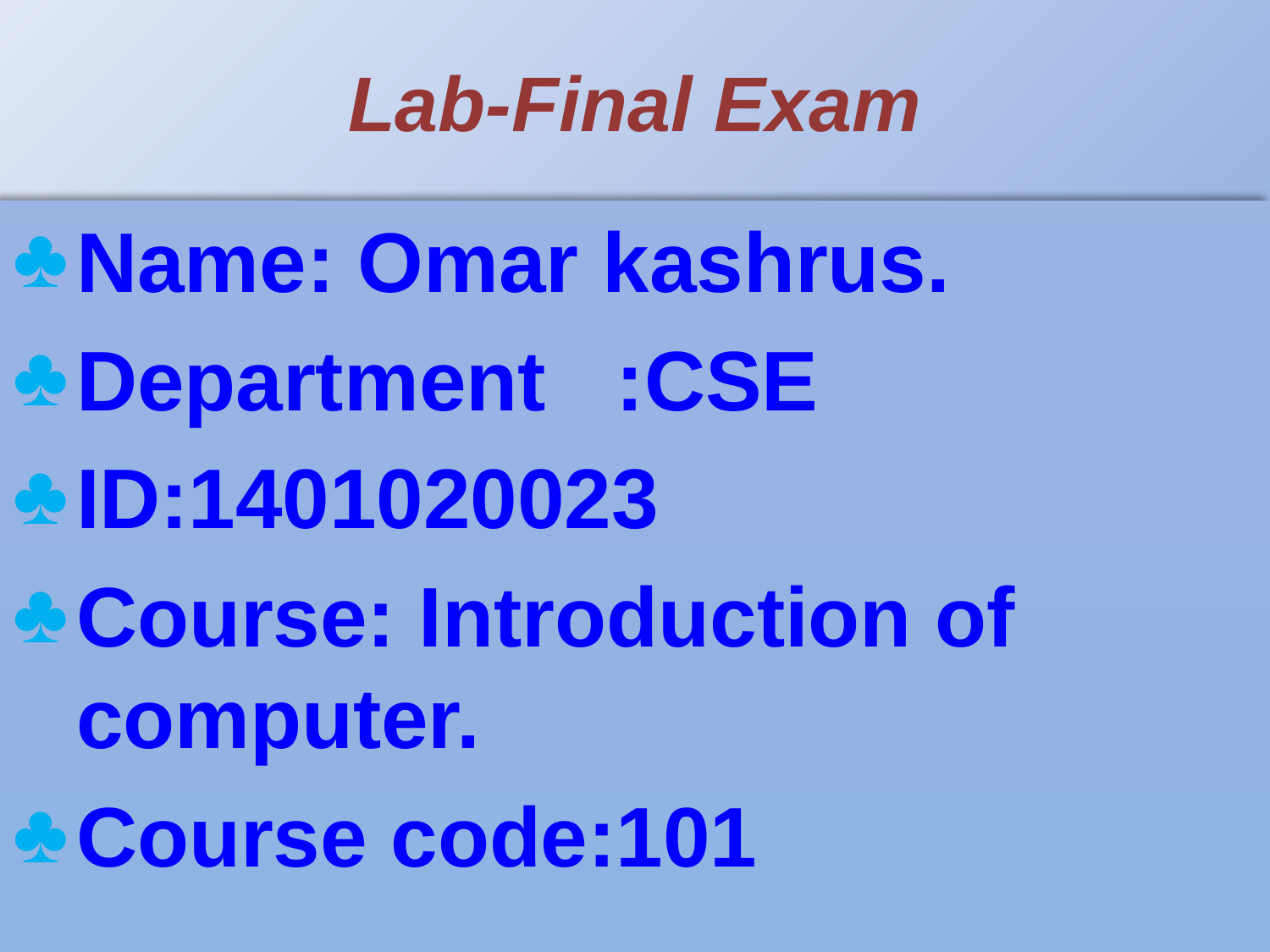

# Lab-Final Exam
Name: Omar kashrus.
Department   :CSE
ID:1401020023
Course: Introduction of computer.
Course code:101